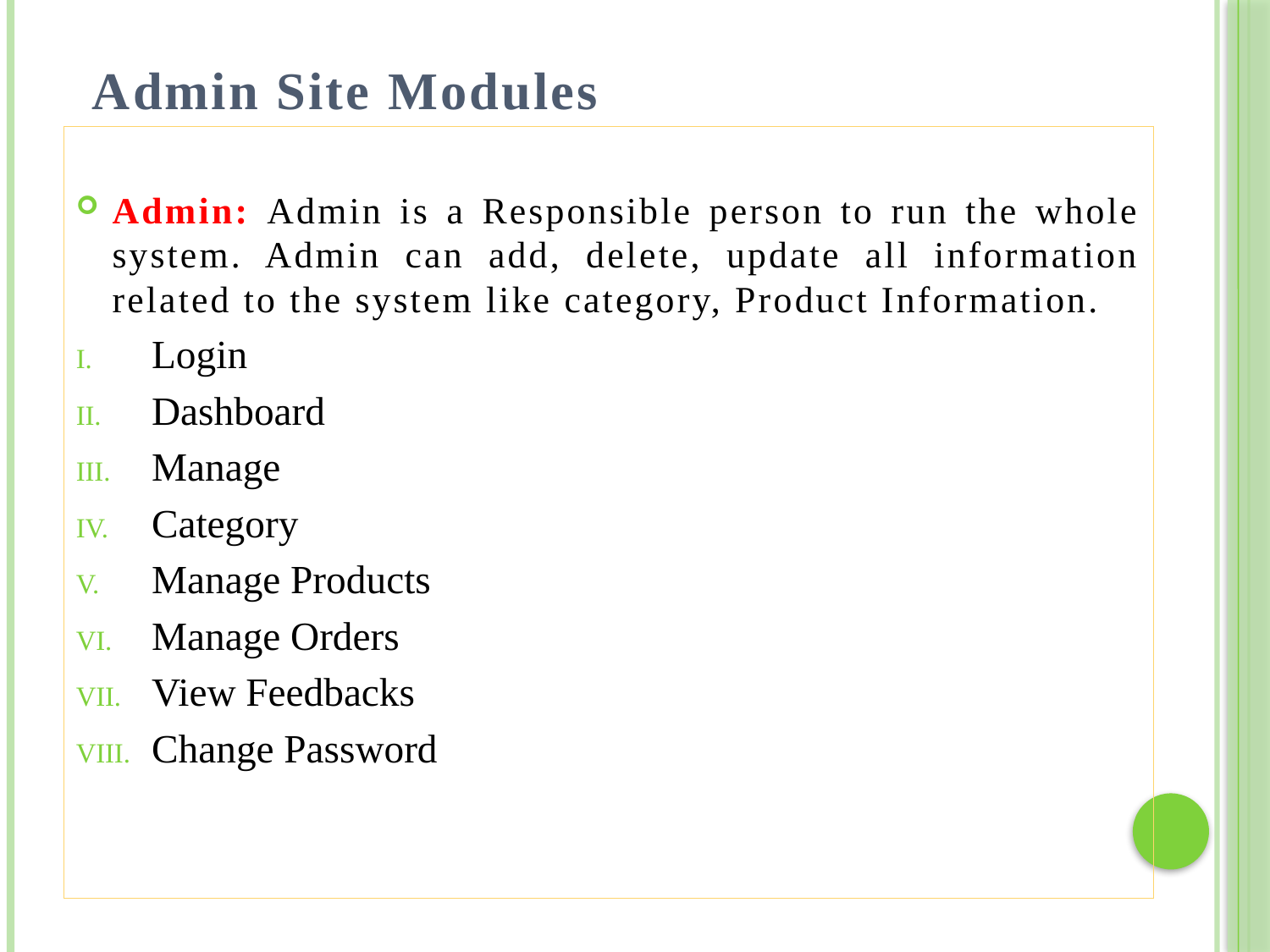

# Admin Site Modules

Admin: Admin is a Responsible person to run the whole system. Admin can add, delete, update all information related to the system like category, Product Information.
Login
Dashboard
Manage
Category
Manage Products
Manage Orders
View Feedbacks
Change Password